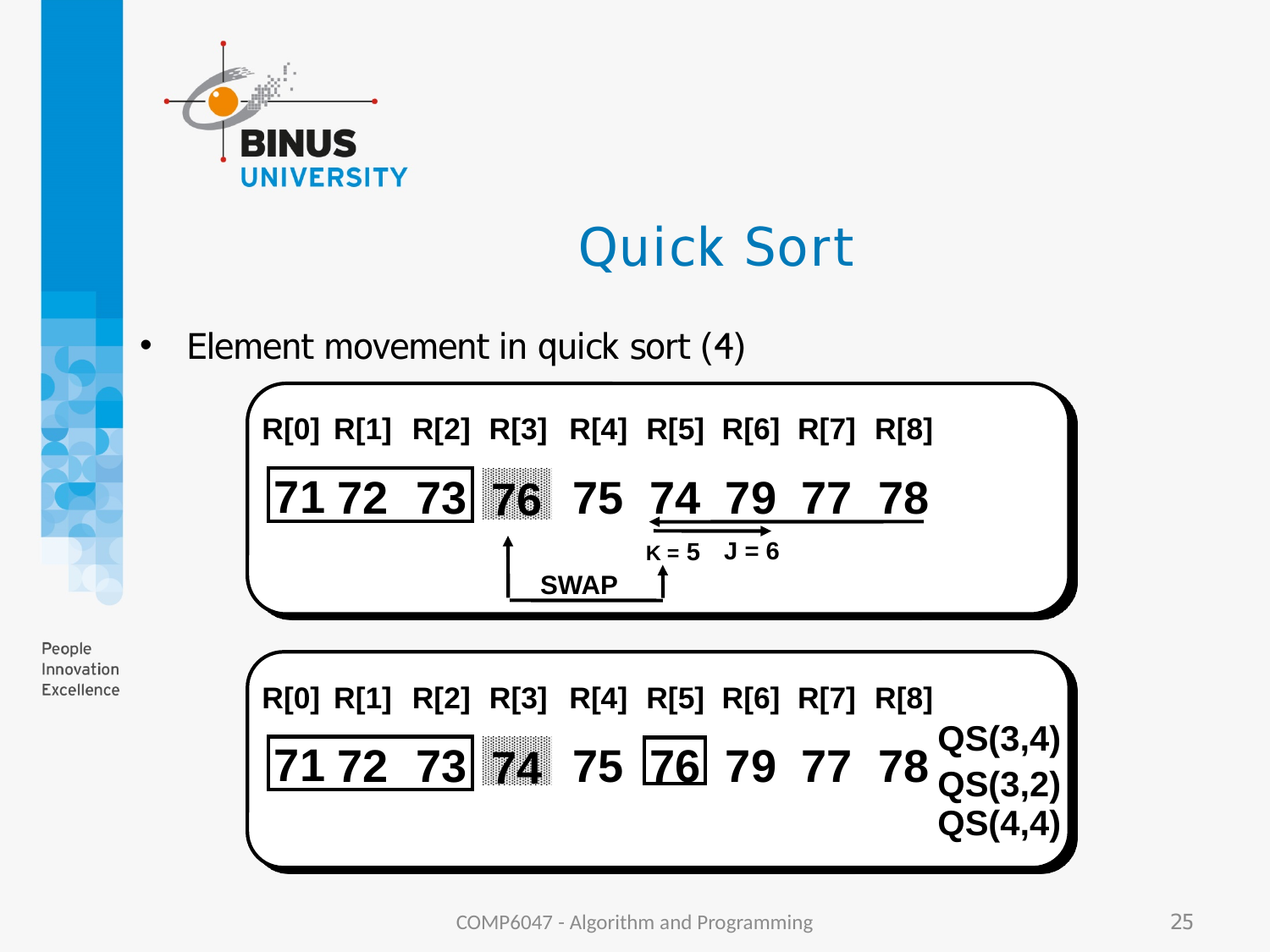

# Quick Sort
Element movement in quick sort (4)

R[0]
R[1]
R[2]
R[3]
R[4]
R[5]
R[6]
R[7]
R[8]
71
72
73
75
74
79
77
78

76

J = 6
K = 5

SWAP

R[0]
R[1]
R[2]
R[3]
R[4]
R[5]
R[6]
R[7]
R[8]
QS(3,4)
71
72
73
75
76
79
77
78

74

QS(3,2)
QS(4,4)
COMP6047 - Algorithm and Programming
25